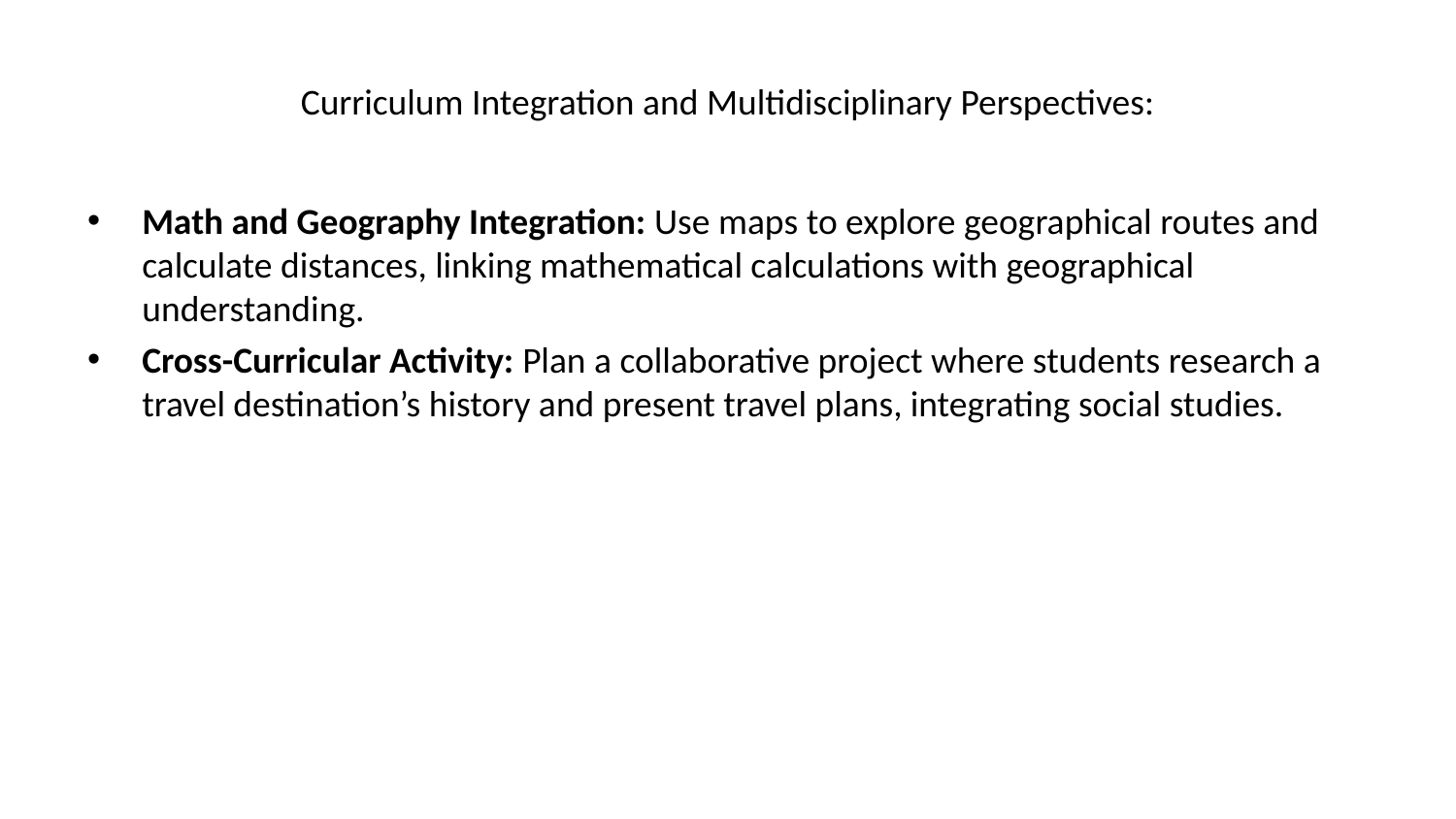

# Curriculum Integration and Multidisciplinary Perspectives:
Math and Geography Integration: Use maps to explore geographical routes and calculate distances, linking mathematical calculations with geographical understanding.
Cross-Curricular Activity: Plan a collaborative project where students research a travel destination’s history and present travel plans, integrating social studies.